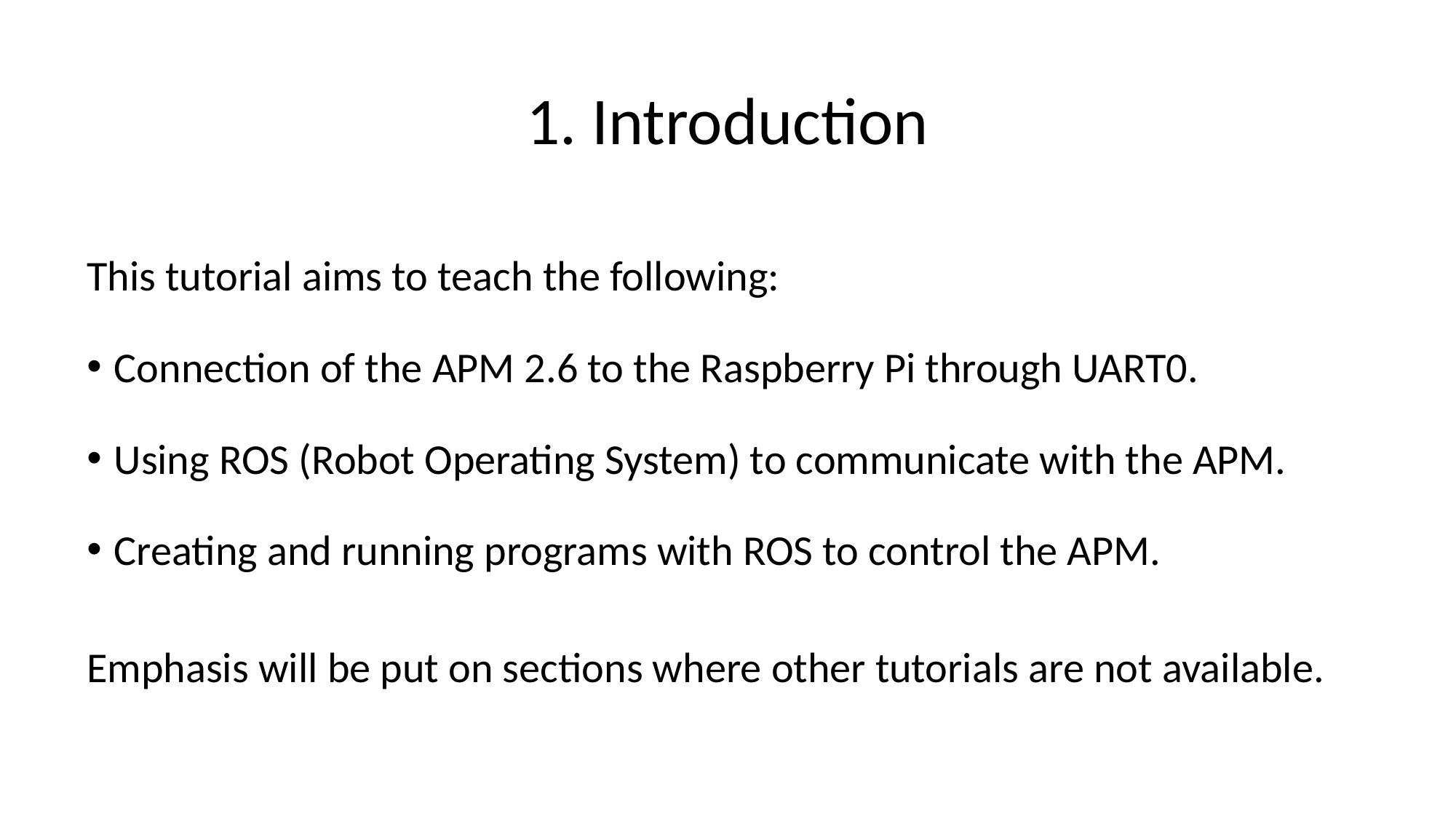

# 1. Introduction
This tutorial aims to teach the following:
Connection of the APM 2.6 to the Raspberry Pi through UART0.
Using ROS (Robot Operating System) to communicate with the APM.
Creating and running programs with ROS to control the APM.
Emphasis will be put on sections where other tutorials are not available.